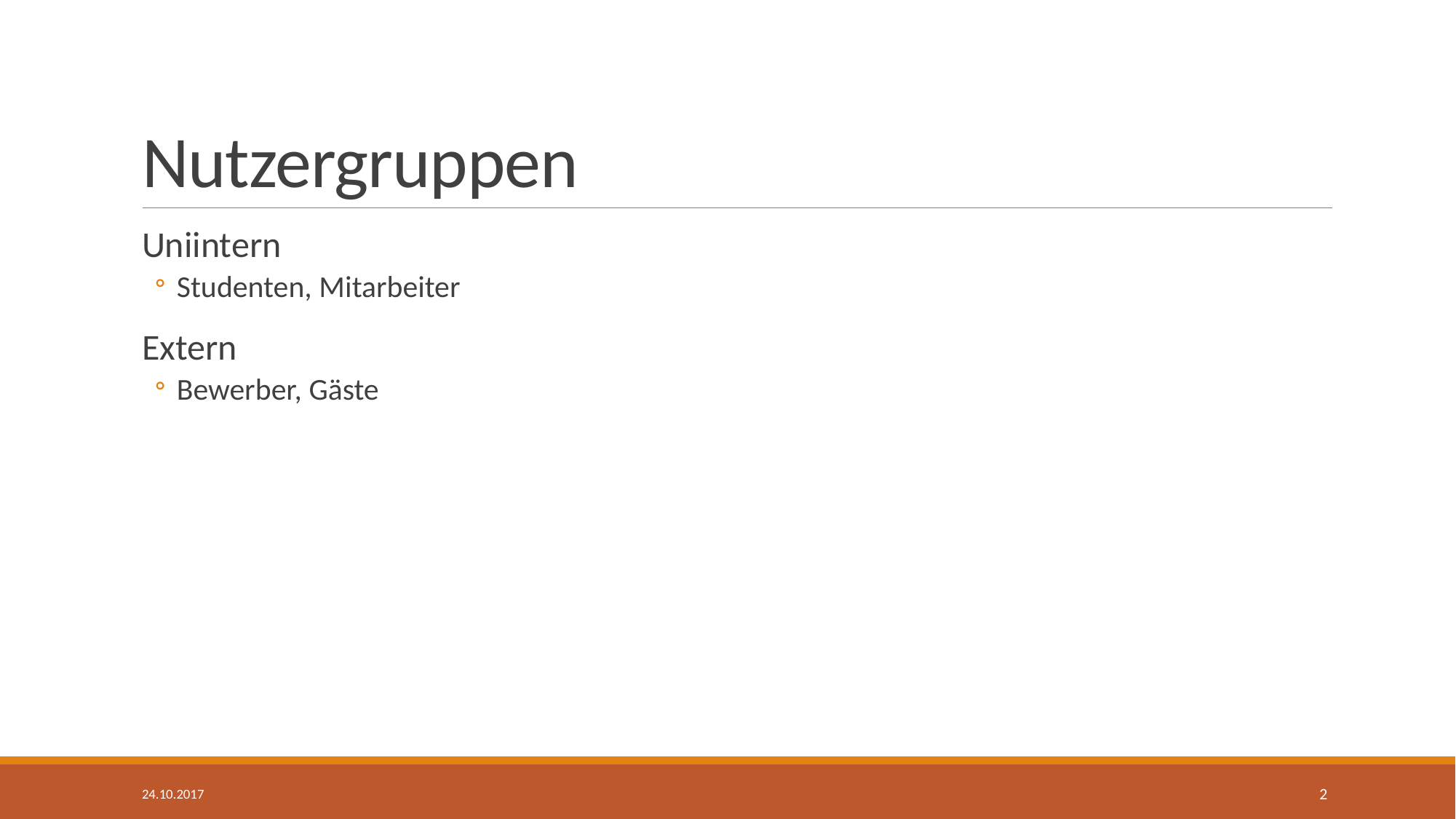

# Nutzergruppen
Uniintern
Studenten, Mitarbeiter
Extern
Bewerber, Gäste
24.10.2017
2